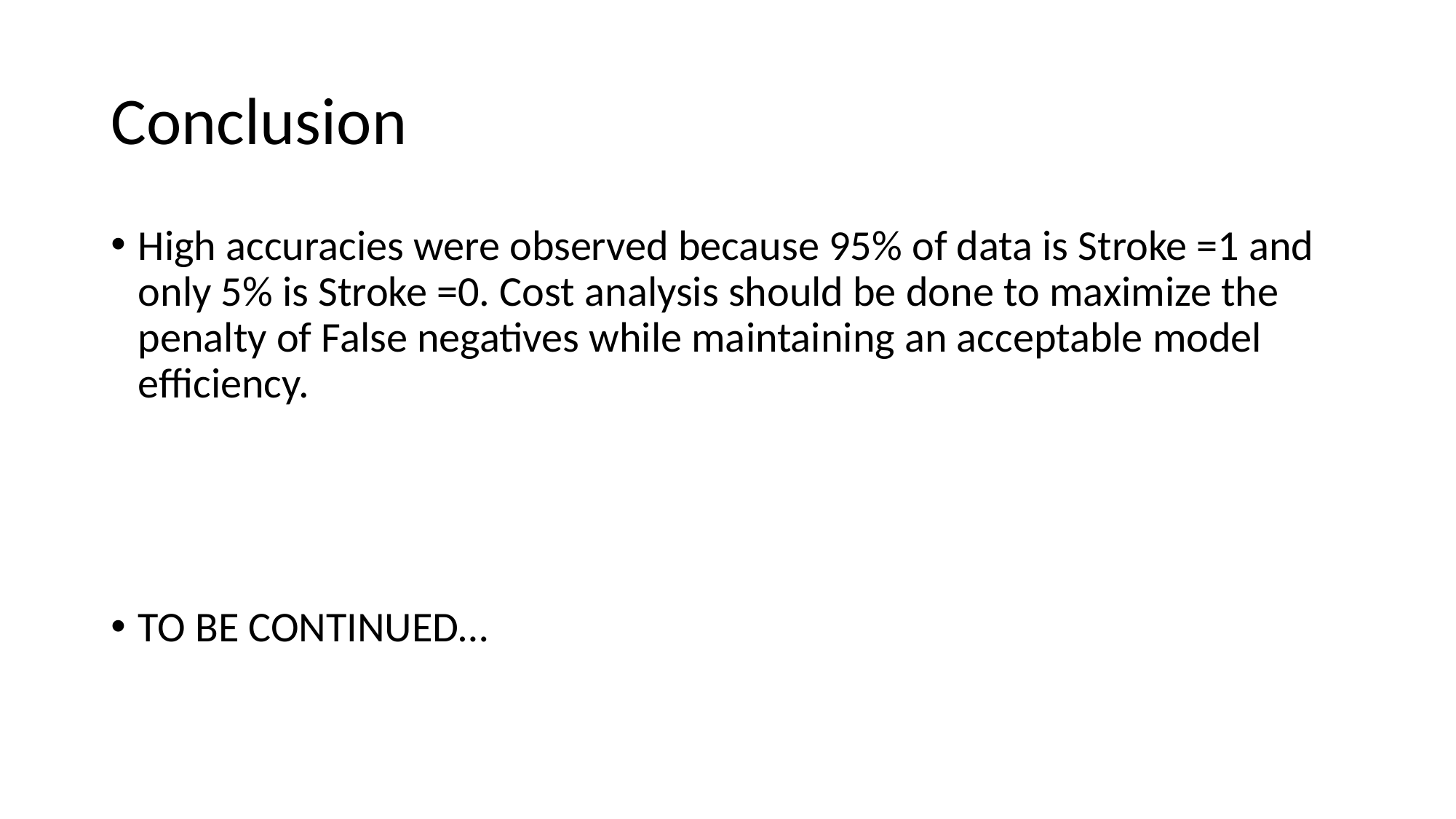

# Conclusion
High accuracies were observed because 95% of data is Stroke =1 and only 5% is Stroke =0. Cost analysis should be done to maximize the penalty of False negatives while maintaining an acceptable model efficiency.

TO BE CONTINUED…